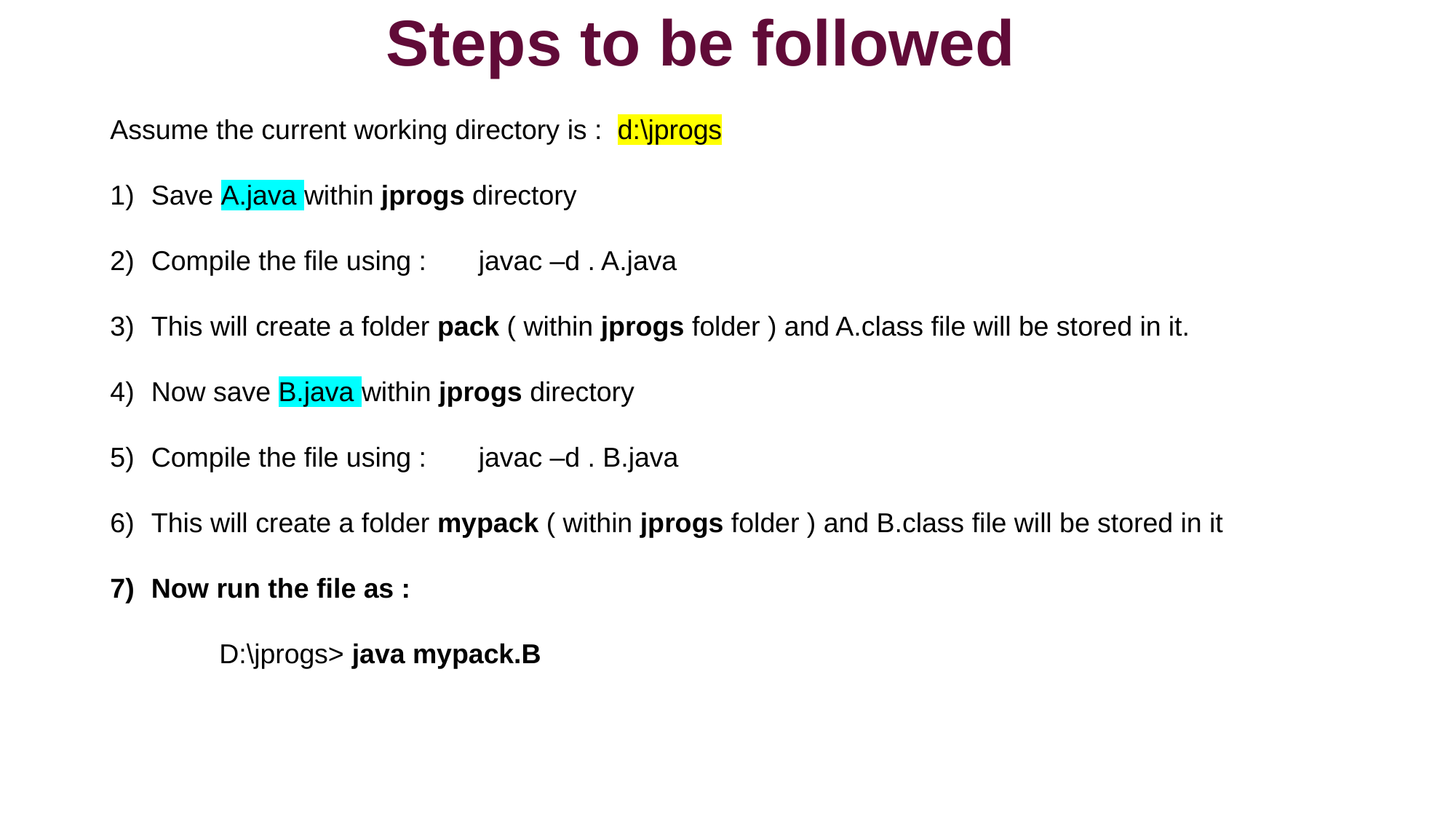

# Steps to be followed

Assume the current working directory is :  d:\jprogs

Save A.java within jprogs directory

Compile the file using :	javac –d . A.java

This will create a folder pack ( within jprogs folder ) and A.class file will be stored in it.

Now save B.java within jprogs directory

Compile the file using :	javac –d . B.java

This will create a folder mypack ( within jprogs folder ) and B.class file will be stored in it

Now run the file as :

	D:\jprogs> java mypack.B